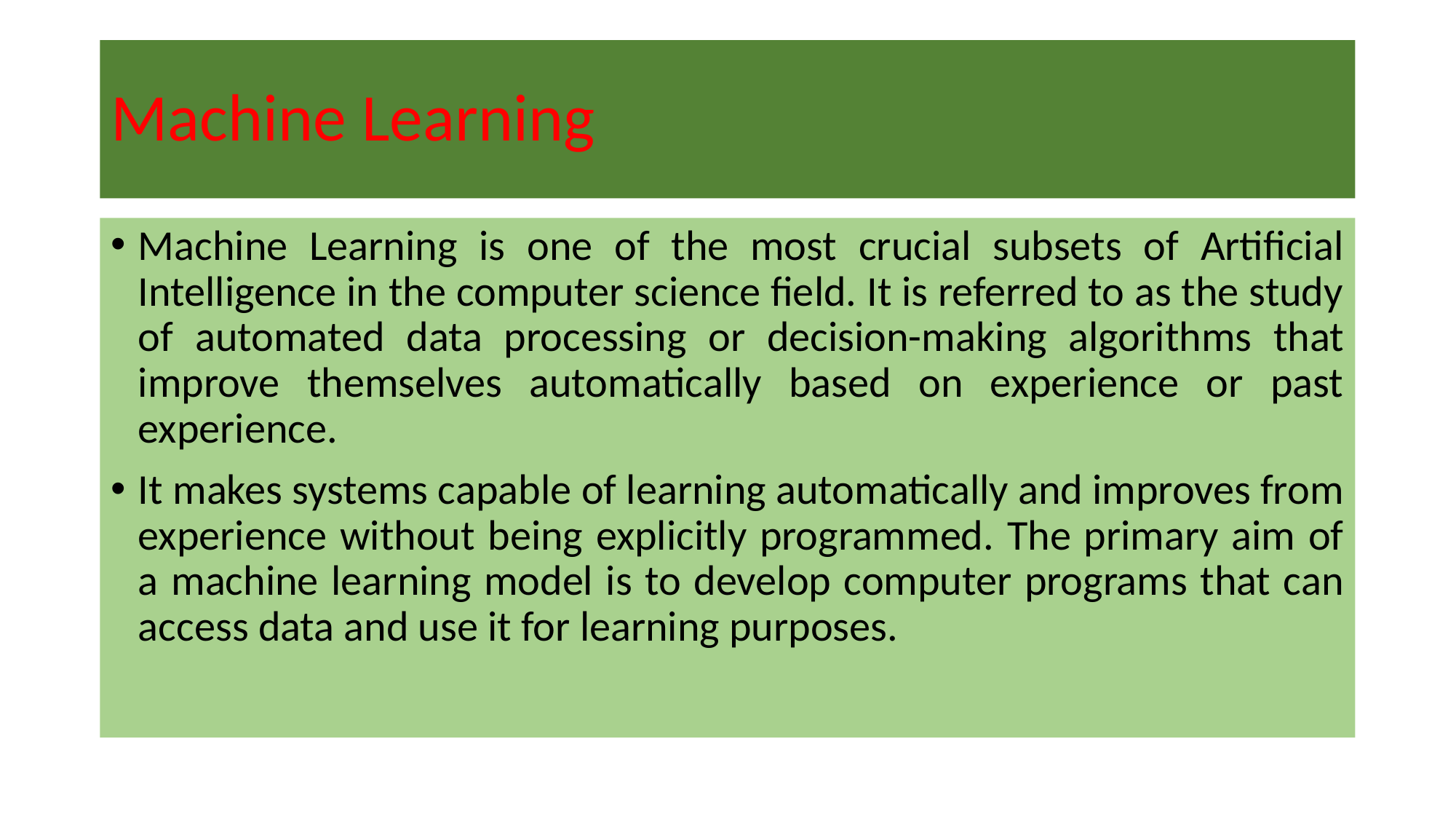

# Machine Learning
Machine Learning is one of the most crucial subsets of Artificial Intelligence in the computer science field. It is referred to as the study of automated data processing or decision-making algorithms that improve themselves automatically based on experience or past experience.
It makes systems capable of learning automatically and improves from experience without being explicitly programmed. The primary aim of a machine learning model is to develop computer programs that can access data and use it for learning purposes.